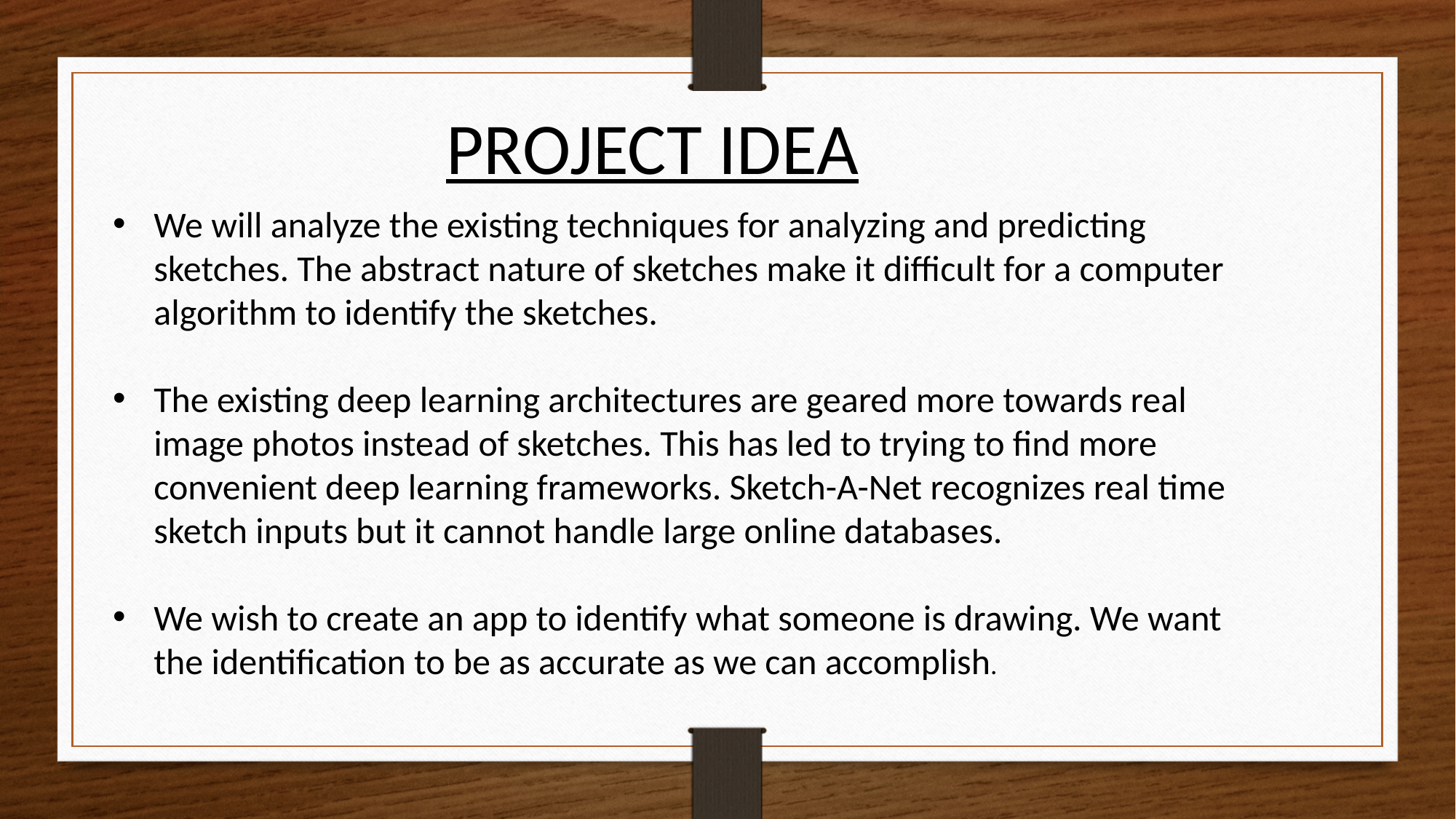

PROJECT IDEA
We will analyze the existing techniques for analyzing and predicting sketches. The abstract nature of sketches make it difficult for a computer algorithm to identify the sketches.

The existing deep learning architectures are geared more towards real image photos instead of sketches. This has led to trying to find more convenient deep learning frameworks. Sketch-A-Net recognizes real time sketch inputs but it cannot handle large online databases.

We wish to create an app to identify what someone is drawing. We want the identification to be as accurate as we can accomplish.